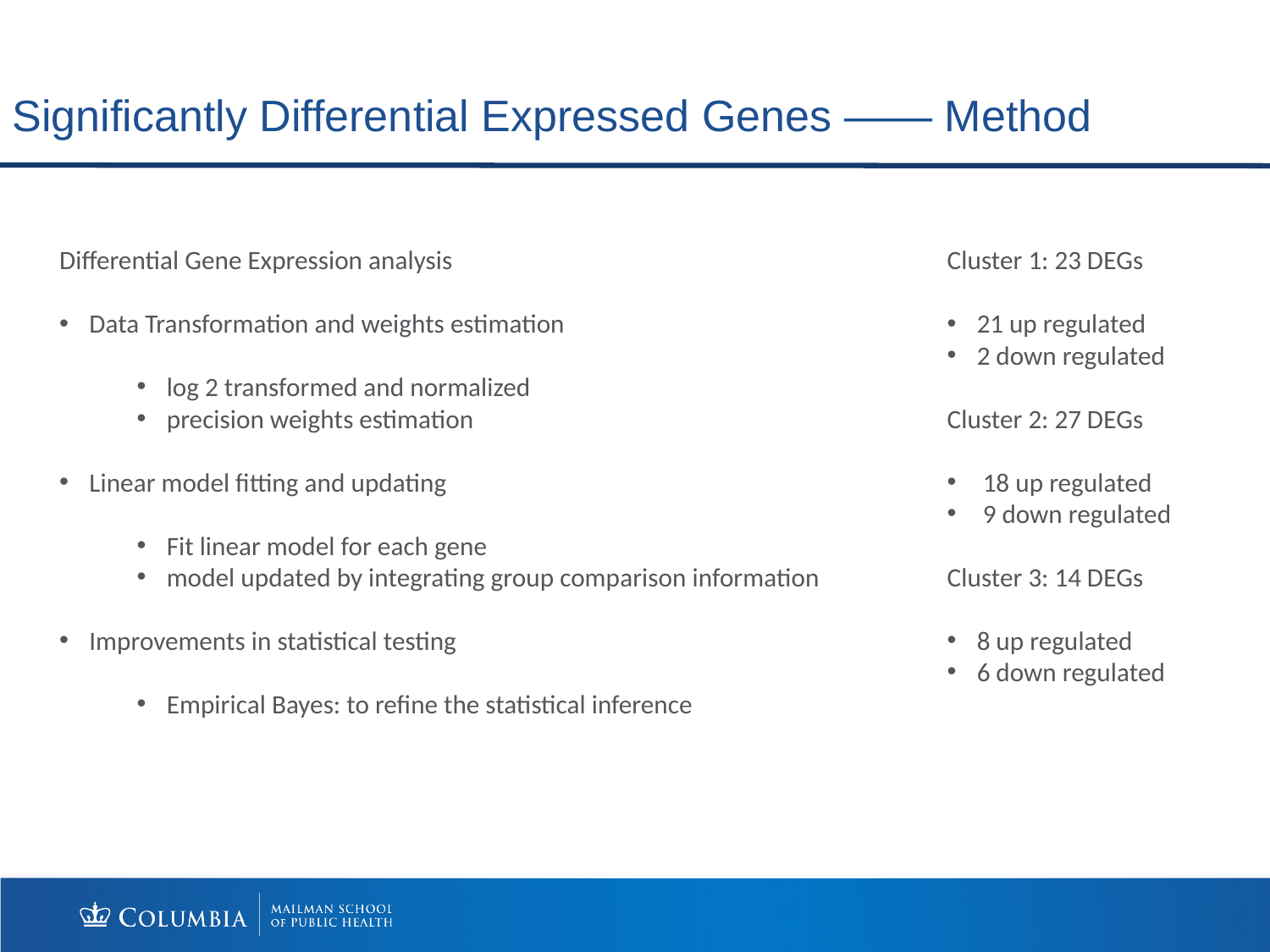

Significantly Differential Expressed Genes —— Method
Differential Gene Expression analysis

Data Transformation and weights estimation

log 2 transformed and normalized
precision weights estimation

Linear model fitting and updating

Fit linear model for each gene
model updated by integrating group comparison information

Improvements in statistical testing

Empirical Bayes: to refine the statistical inference
Cluster 1: 23 DEGs

21 up regulated
2 down regulated

Cluster 2: 27 DEGs

18 up regulated
9 down regulated

Cluster 3: 14 DEGs

8 up regulated
6 down regulated